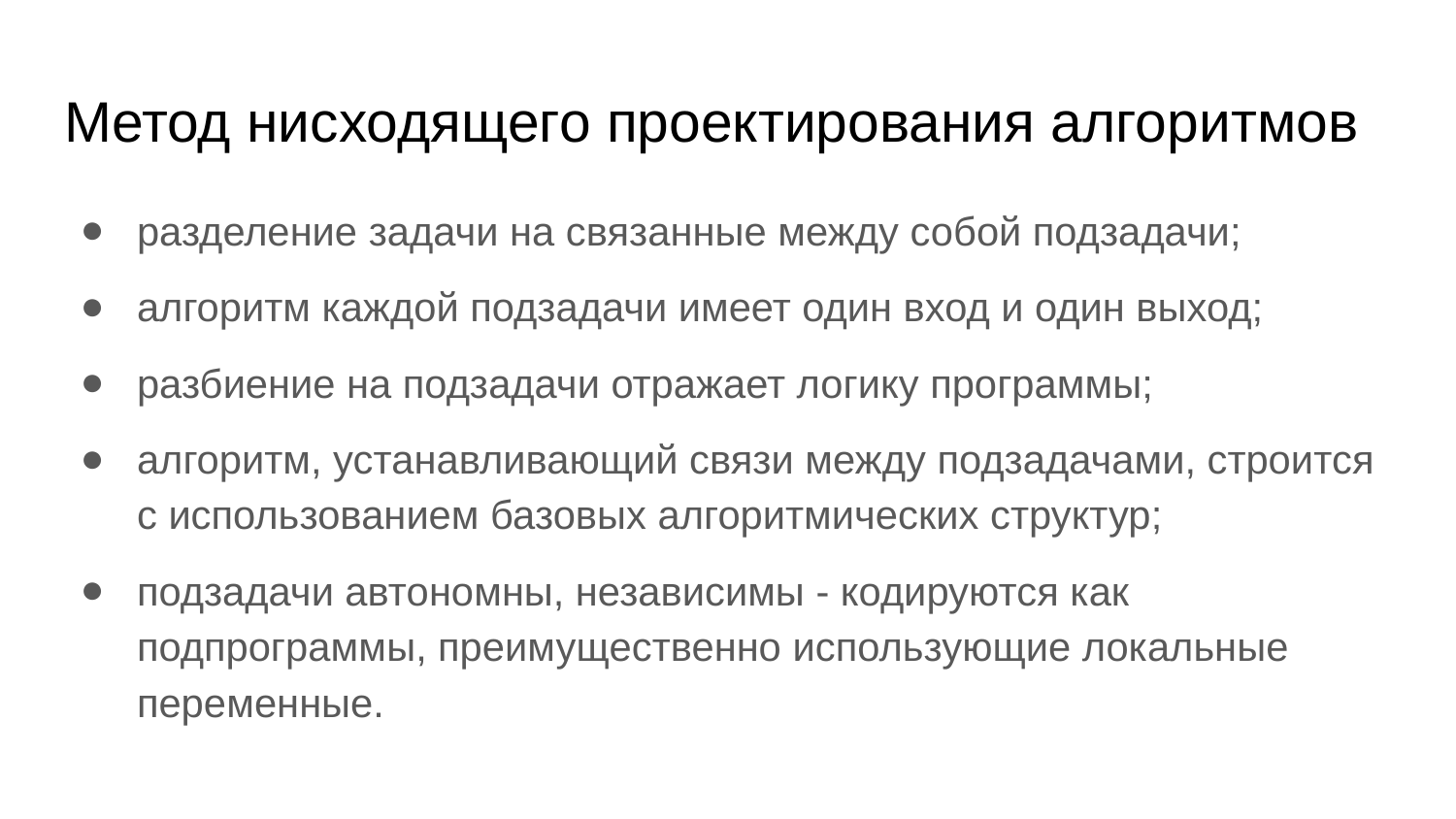

# Метод нисходящего проектирования алгоритмов
разделение задачи на связанные между собой подзадачи;
алгоритм каждой подзадачи имеет один вход и один выход;
разбиение на подзадачи отражает логику программы;
алгоритм, устанавливающий связи между подзадачами, строится с использованием базовых алгоритмических структур;
подзадачи автономны, независимы - кодируются как подпрограммы, преимущественно использующие локальные переменные.